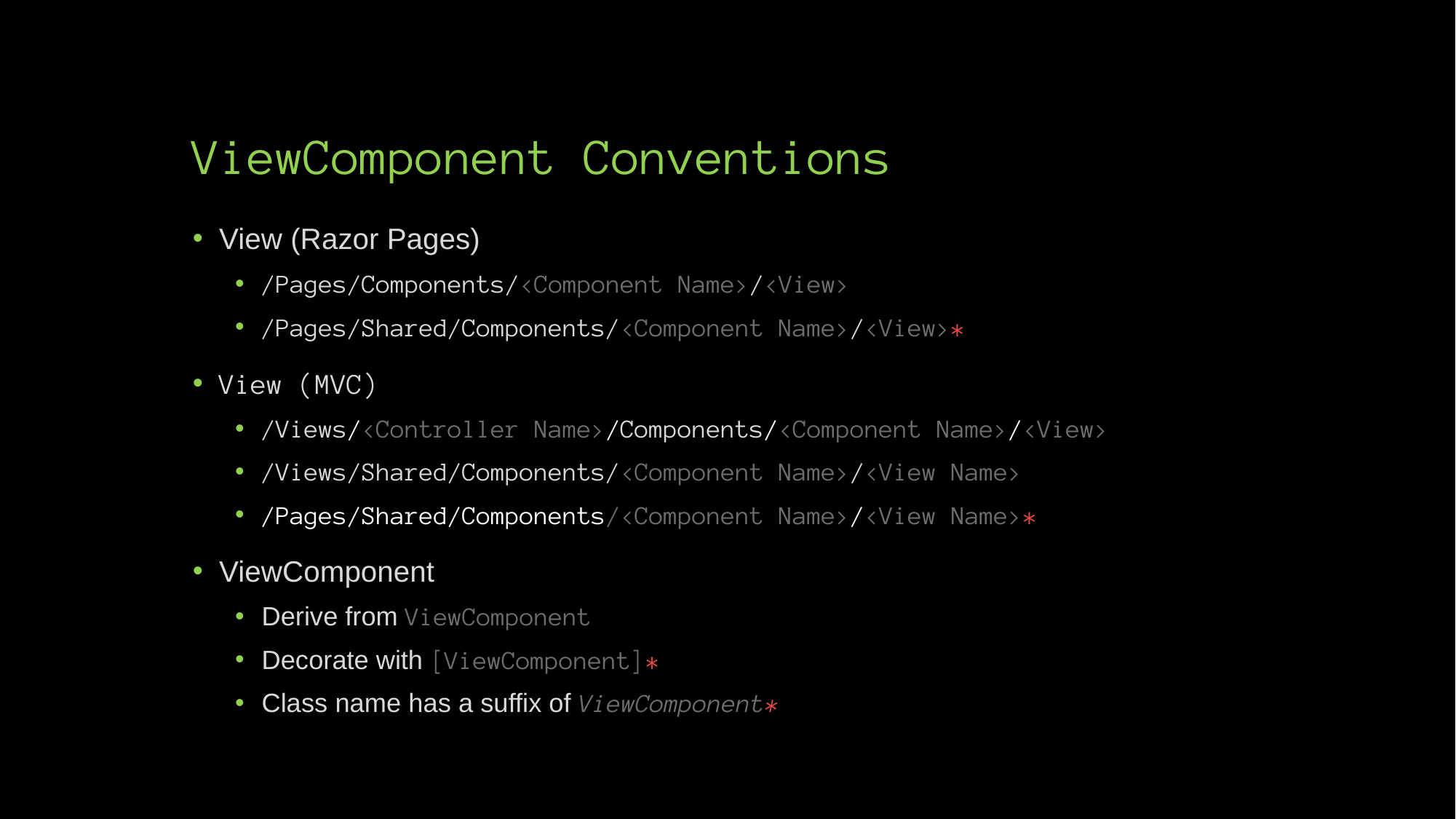

# ViewComponent Conventions
View (Razor Pages)
/Pages/Components/<Component Name>/<View>
/Pages/Shared/Components/<Component Name>/<View>*
View (MVC)
/Views/<Controller Name>/Components/<Component Name>/<View>
/Views/Shared/Components/<Component Name>/<View Name>
/Pages/Shared/Components/<Component Name>/<View Name>*
ViewComponent
Derive from ViewComponent
Decorate with [ViewComponent]*
Class name has a suffix of ViewComponent*